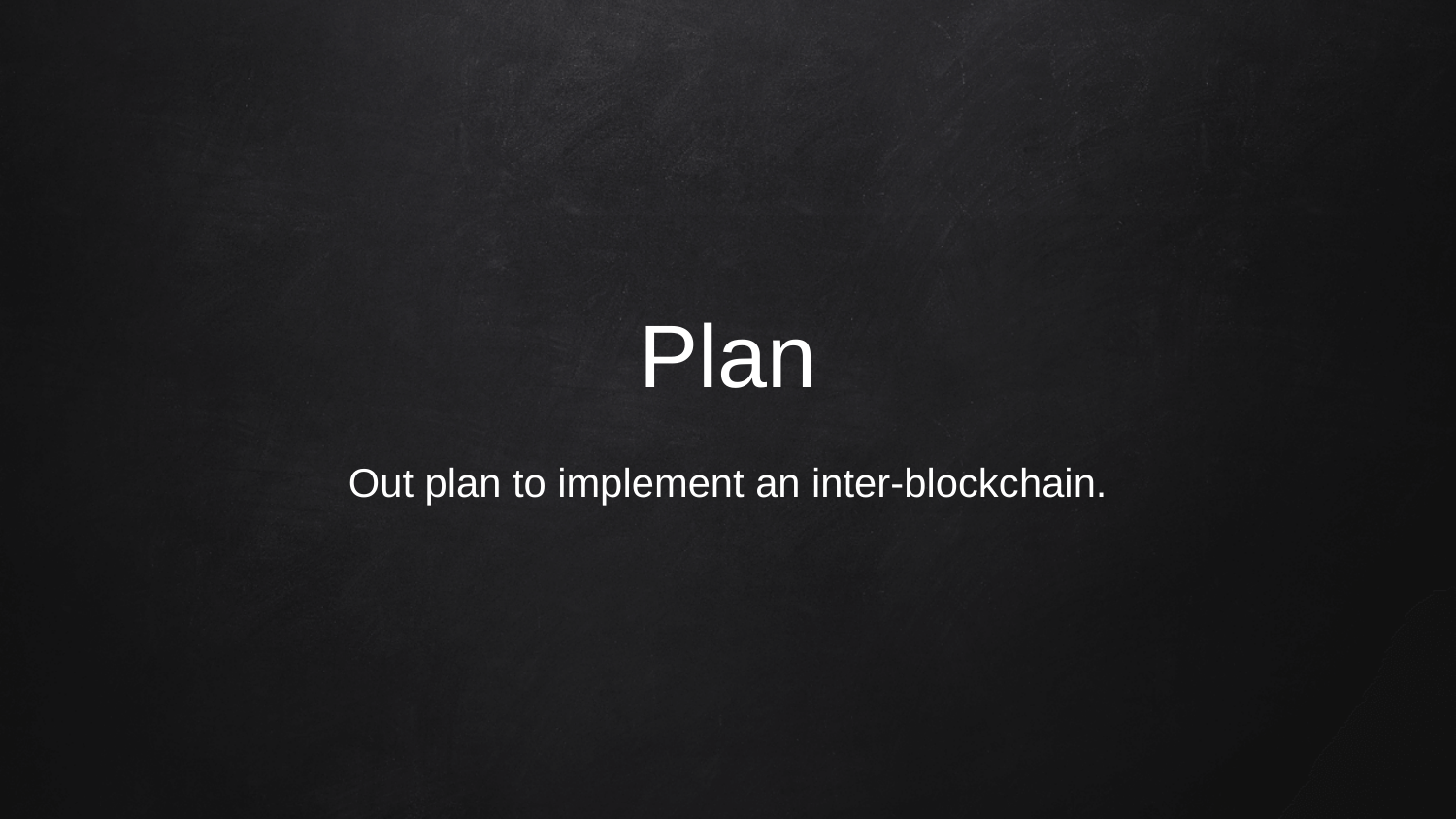

# Plan
Out plan to implement an inter-blockchain.
20